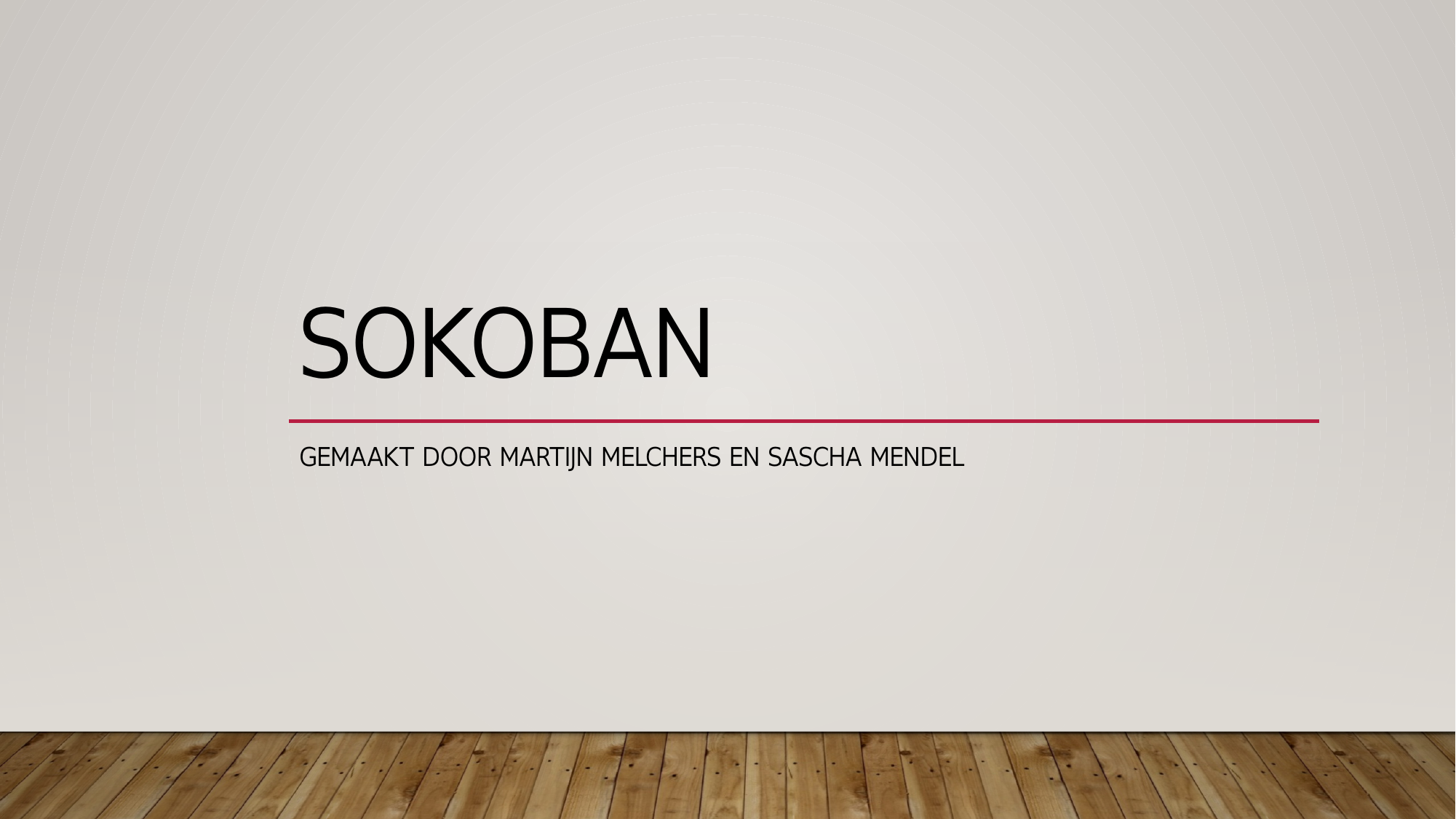

# sokoban
Gemaakt door martijn melchers en sascha mendel